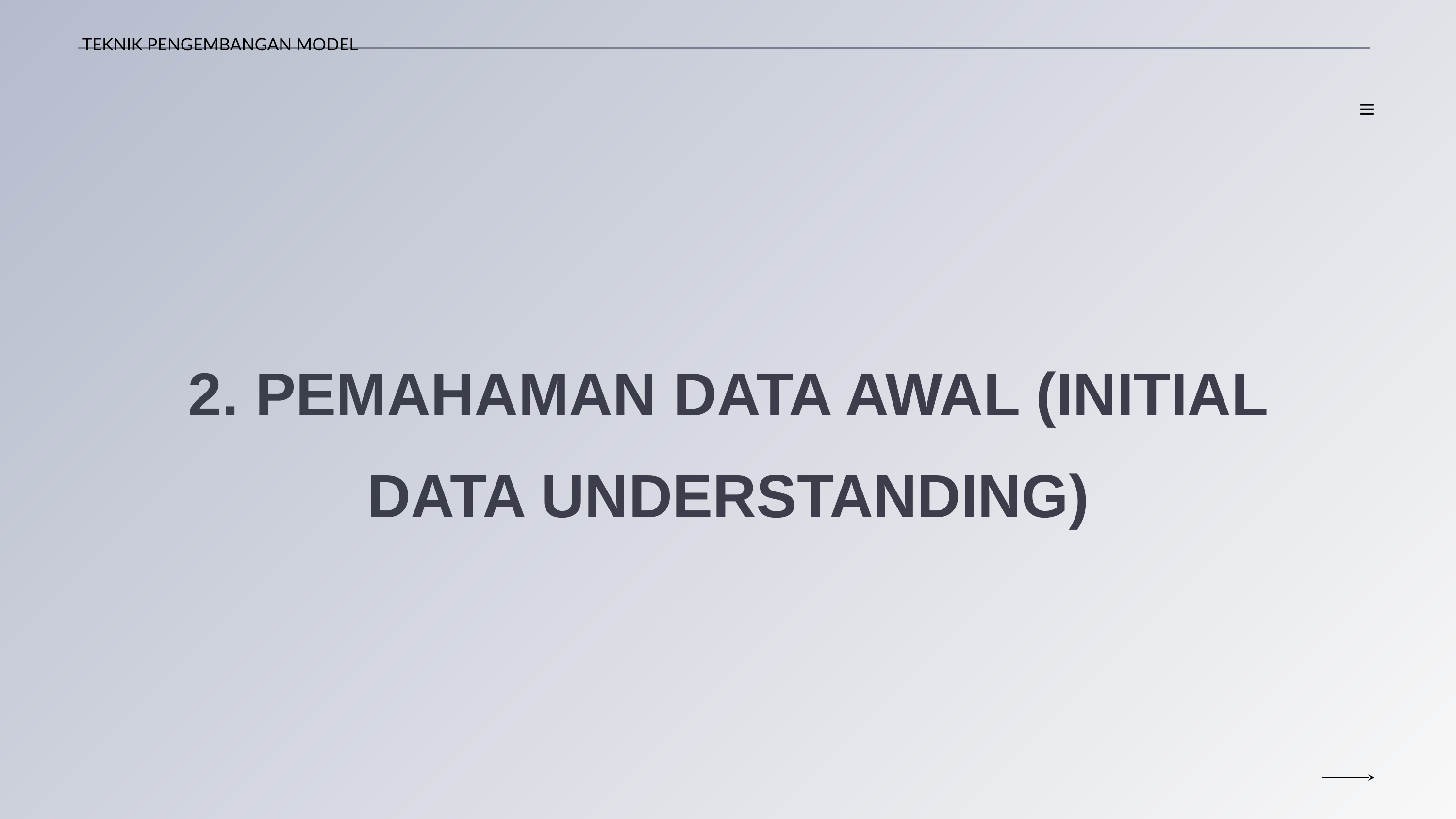

TEKNIK PENGEMBANGAN MODEL

2. PEMAHAMAN DATA AWAL (INITIAL DATA UNDERSTANDING)